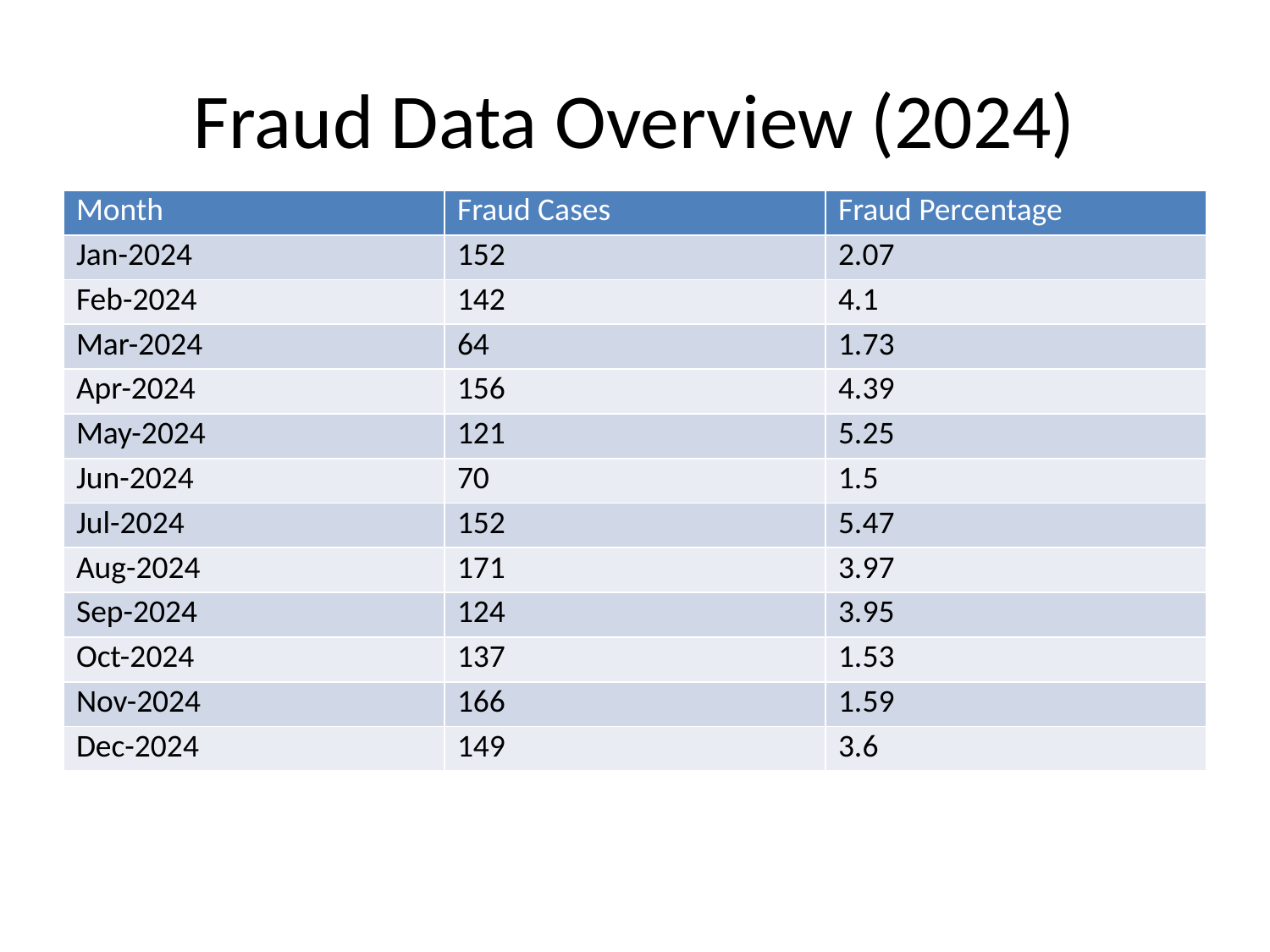

# Fraud Data Overview (2024)
| Month | Fraud Cases | Fraud Percentage |
| --- | --- | --- |
| Jan-2024 | 152 | 2.07 |
| Feb-2024 | 142 | 4.1 |
| Mar-2024 | 64 | 1.73 |
| Apr-2024 | 156 | 4.39 |
| May-2024 | 121 | 5.25 |
| Jun-2024 | 70 | 1.5 |
| Jul-2024 | 152 | 5.47 |
| Aug-2024 | 171 | 3.97 |
| Sep-2024 | 124 | 3.95 |
| Oct-2024 | 137 | 1.53 |
| Nov-2024 | 166 | 1.59 |
| Dec-2024 | 149 | 3.6 |